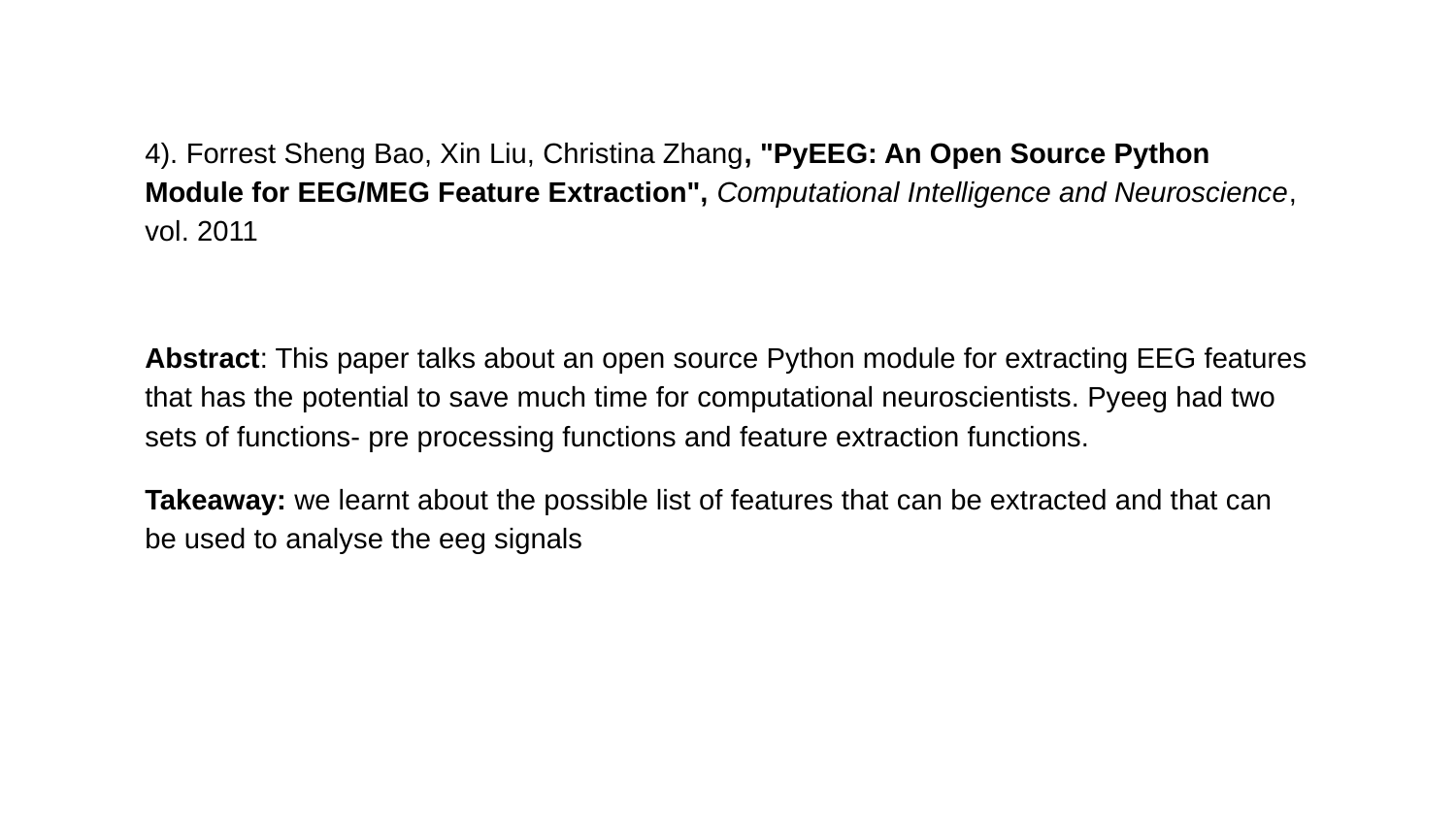

4). Forrest Sheng Bao, Xin Liu, Christina Zhang, "PyEEG: An Open Source Python Module for EEG/MEG Feature Extraction", Computational Intelligence and Neuroscience, vol. 2011

Abstract: This paper talks about an open source Python module for extracting EEG features that has the potential to save much time for computational neuroscientists. Pyeeg had two sets of functions- pre processing functions and feature extraction functions.
Takeaway: we learnt about the possible list of features that can be extracted and that can be used to analyse the eeg signals